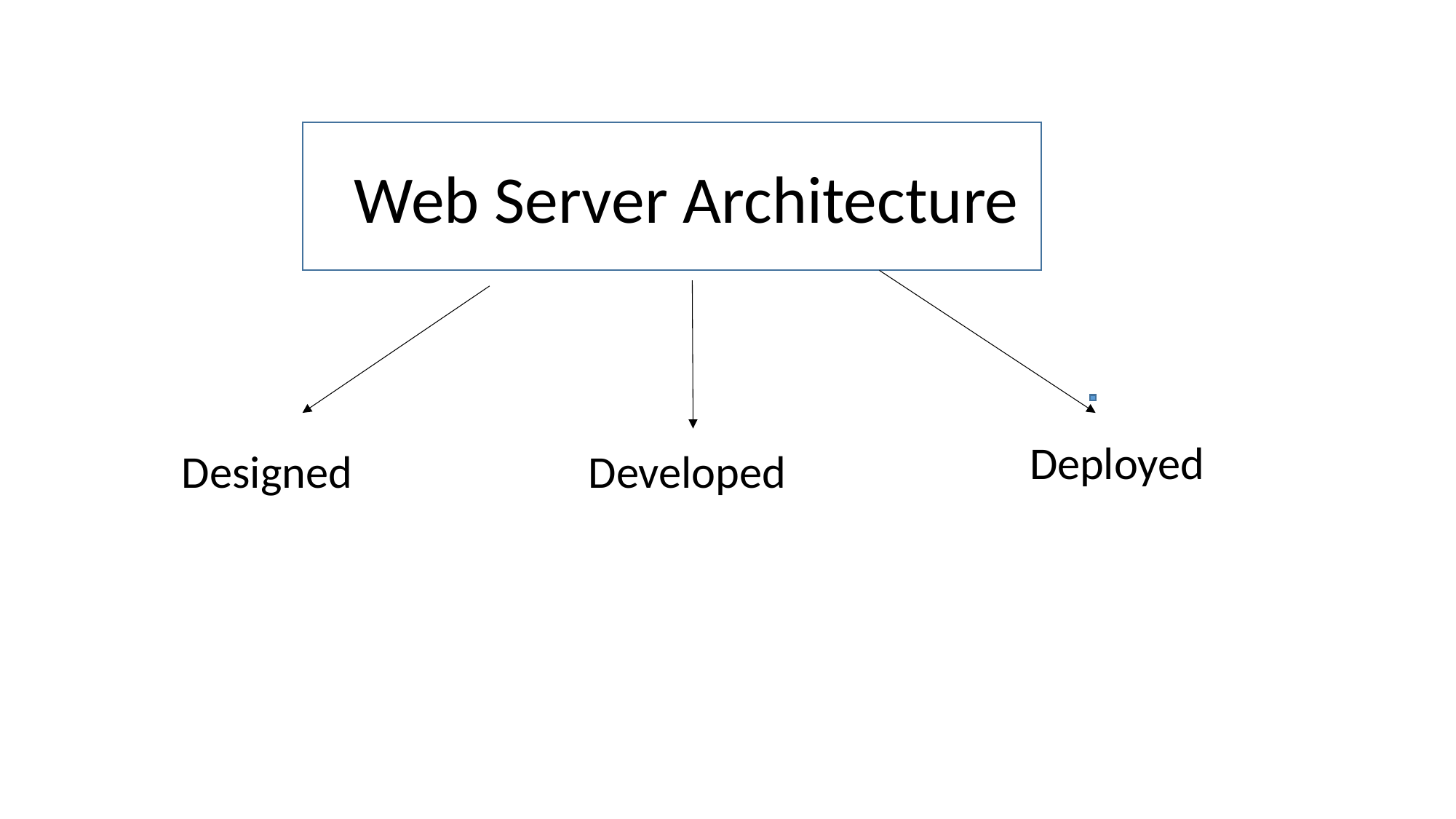

# Web Server Architecture

Deployed
Designed
Developed